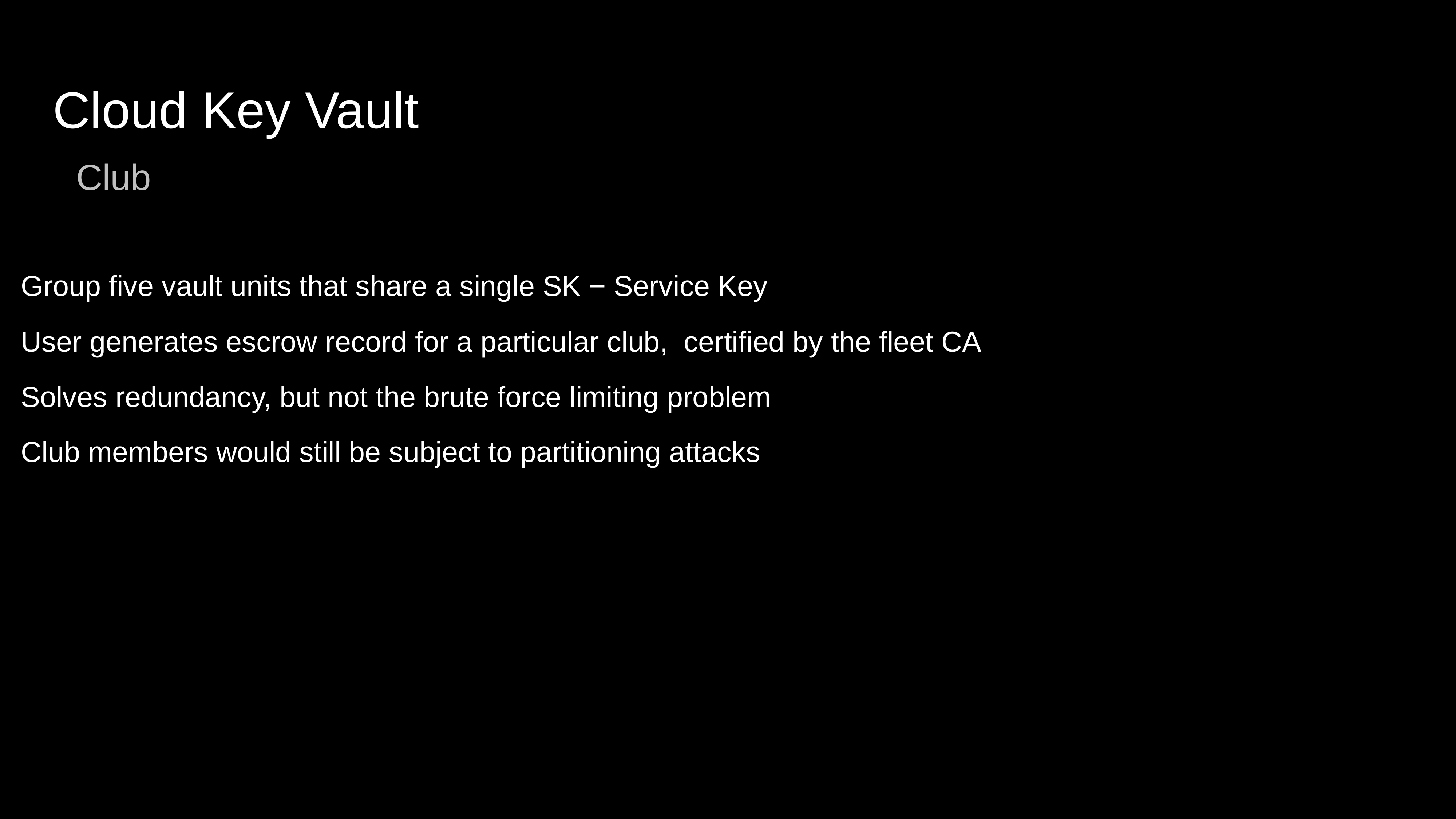

Cloud Key Vault
Club
Group five vault units that share a single SK − Service Key
User generates escrow record for a particular club,  certified by the fleet CA
Solves redundancy, but not the brute force limiting problem
Club members would still be subject to partitioning attacks